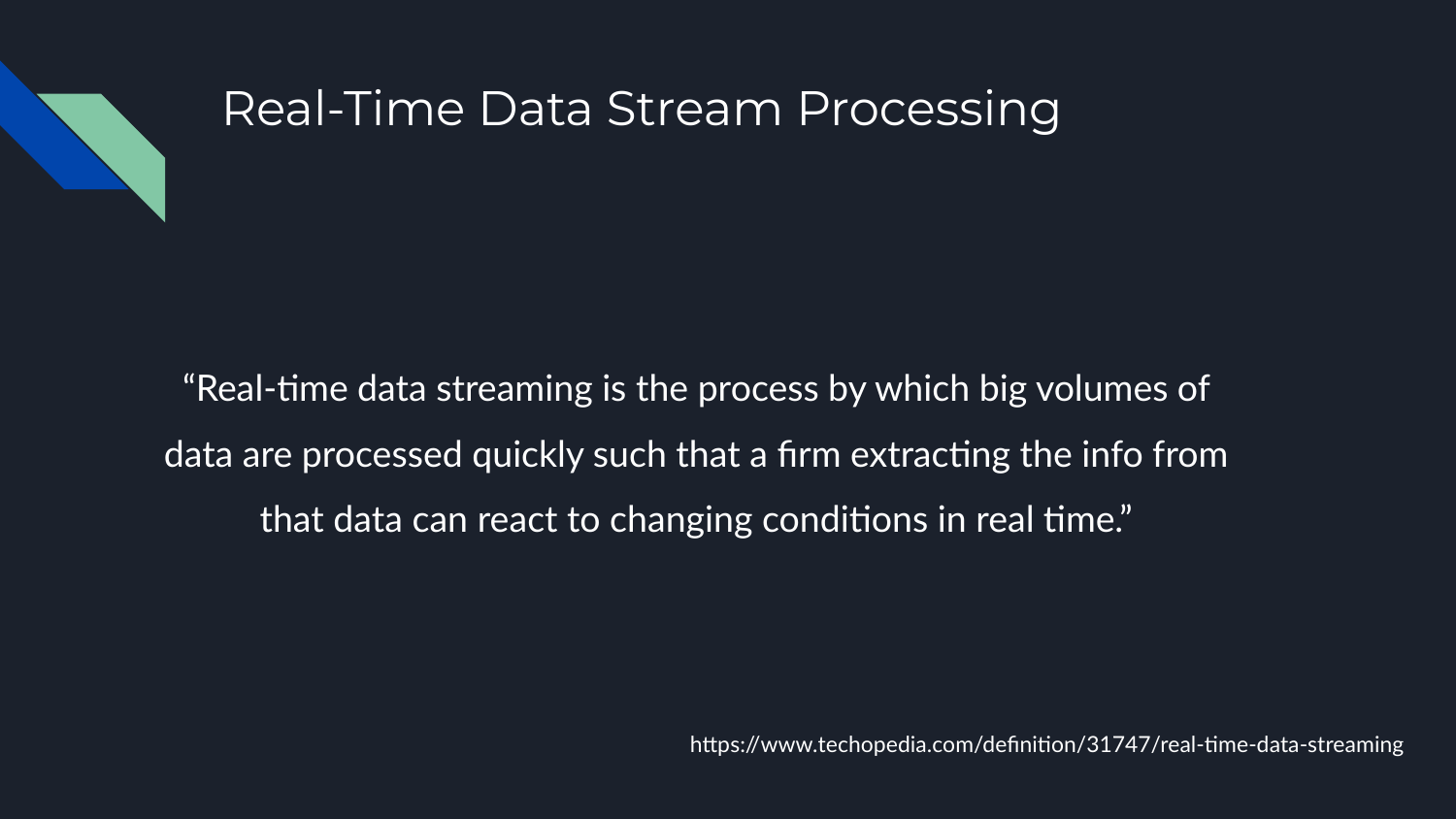

# Real-Time Data Stream Processing
“Real-time data streaming is the process by which big volumes of data are processed quickly such that a firm extracting the info from that data can react to changing conditions in real time.”
https://www.techopedia.com/definition/31747/real-time-data-streaming